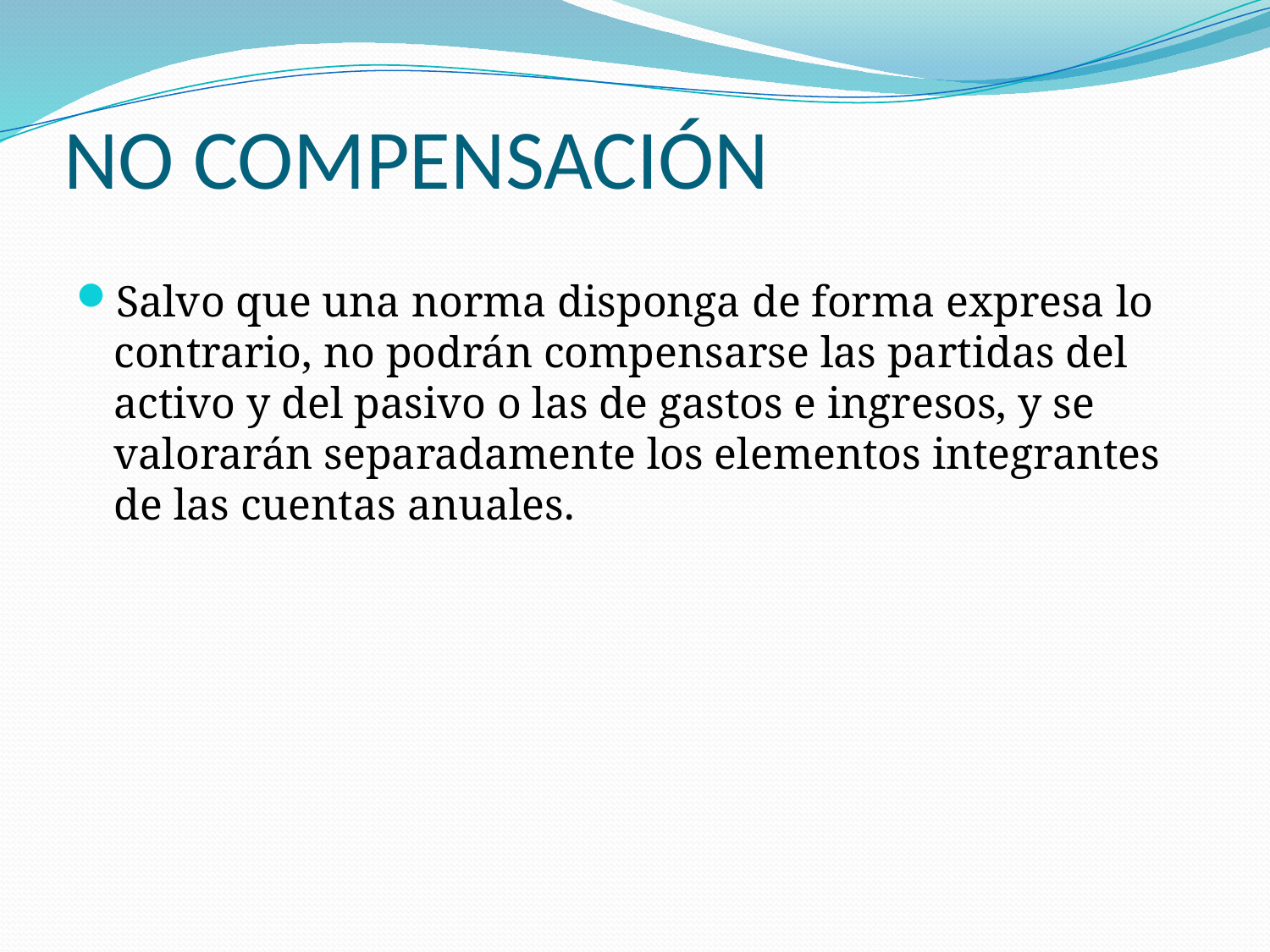

# NO COMPENSACIÓN
Salvo que una norma disponga de forma expresa lo contrario, no podrán compensarse las partidas del activo y del pasivo o las de gastos e ingresos, y se valorarán separadamente los elementos integrantes de las cuentas anuales.